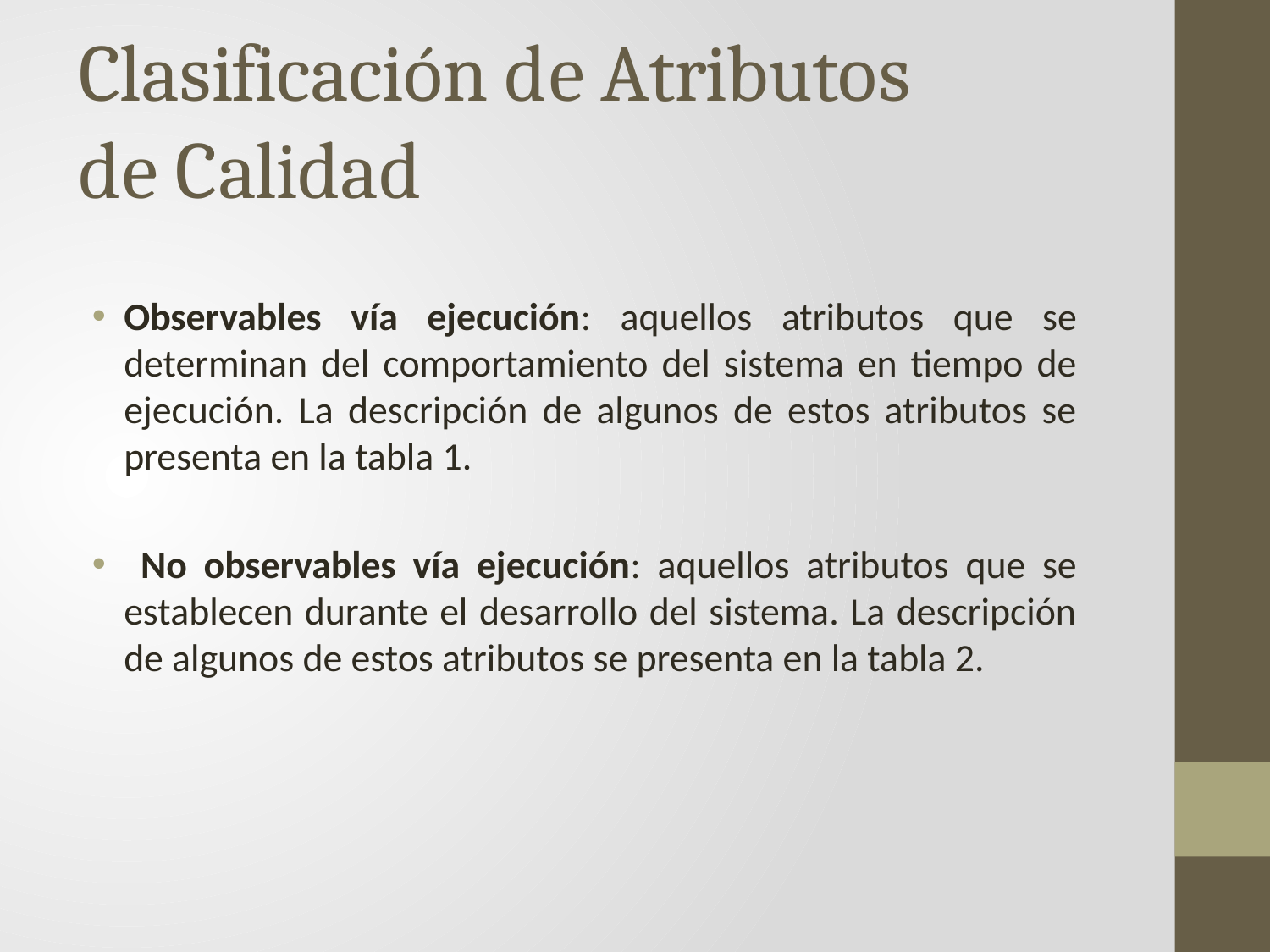

# Clasificación de Atributos de Calidad
Observables vía ejecución: aquellos atributos que se determinan del comportamiento del sistema en tiempo de ejecución. La descripción de algunos de estos atributos se presenta en la tabla 1.

 No observables vía ejecución: aquellos atributos que se establecen durante el desarrollo del sistema. La descripción de algunos de estos atributos se presenta en la tabla 2.